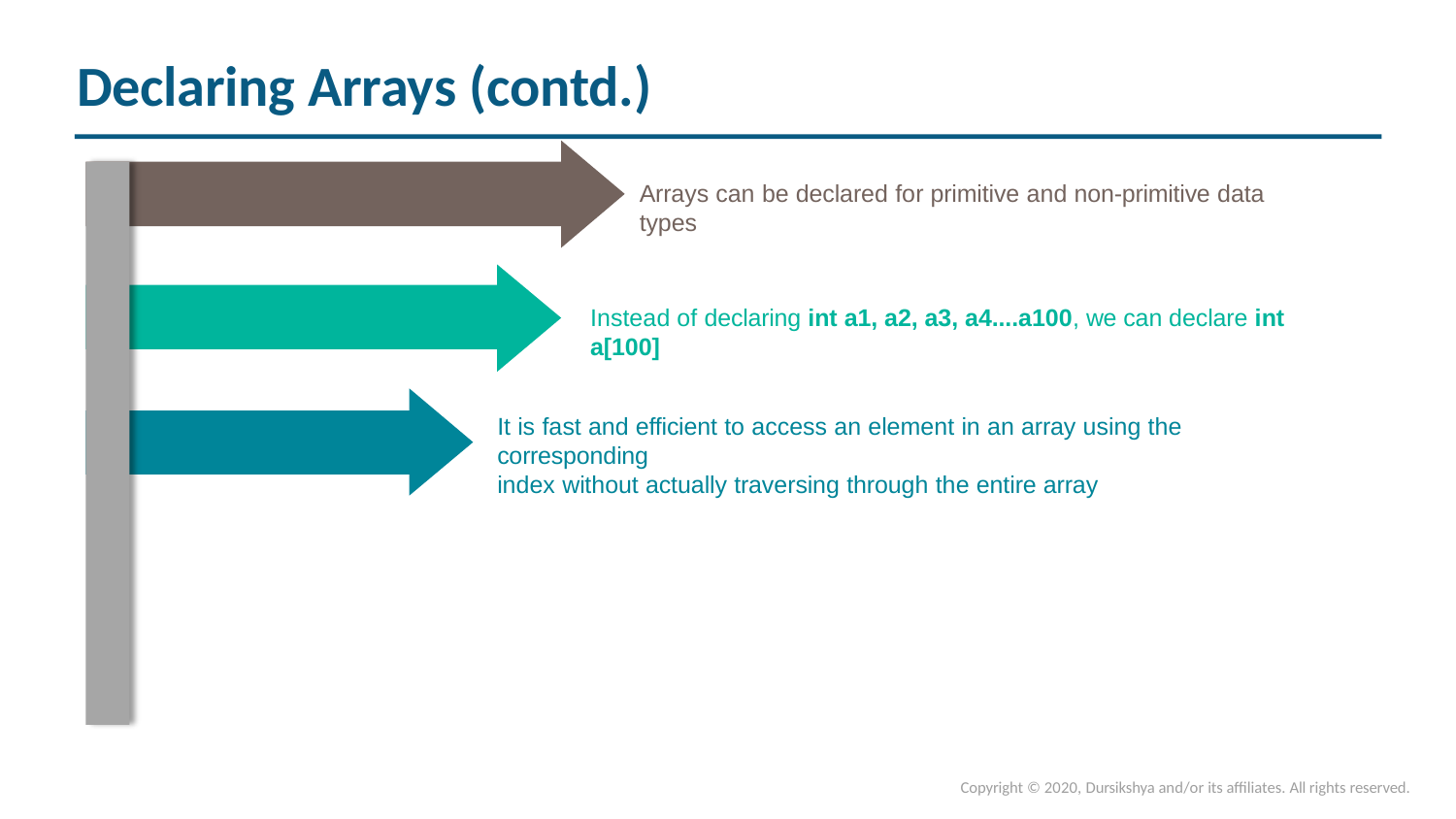

# Declaring Arrays (contd.)

Arrays can be declared for primitive and non-primitive data types

Instead of declaring int a1, a2, a3, a4....a100, we can declare int a[100]
It is fast and efficient to access an element in an array using the corresponding
index without actually traversing through the entire array
Copyright © 2020, Dursikshya and/or its affiliates. All rights reserved.